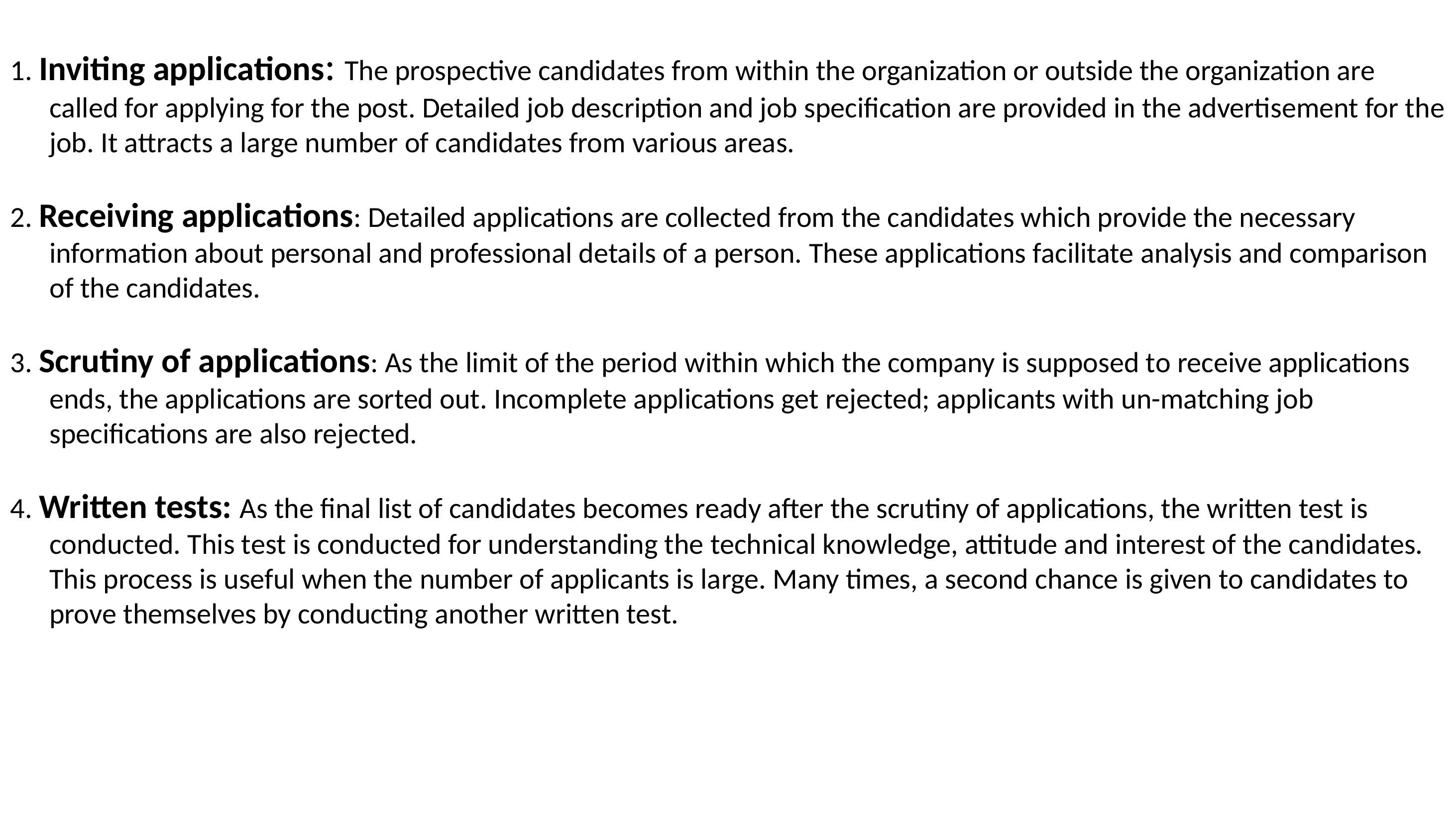

1. Inviting applications: The prospective candidates from within the organization or outside the organization are called for applying for the post. Detailed job description and job specification are provided in the advertisement for the job. It attracts a large number of candidates from various areas.

2. Receiving applications: Detailed applications are collected from the candidates which provide the necessary information about personal and professional details of a person. These applications facilitate analysis and comparison of the candidates.

3. Scrutiny of applications: As the limit of the period within which the company is supposed to receive applications ends, the applications are sorted out. Incomplete applications get rejected; applicants with un-matching job specifications are also rejected.

4. Written tests: As the final list of candidates becomes ready after the scrutiny of applications, the written test is conducted. This test is conducted for understanding the technical knowledge, attitude and interest of the candidates. This process is useful when the number of applicants is large. Many times, a second chance is given to candidates to prove themselves by conducting another written test.